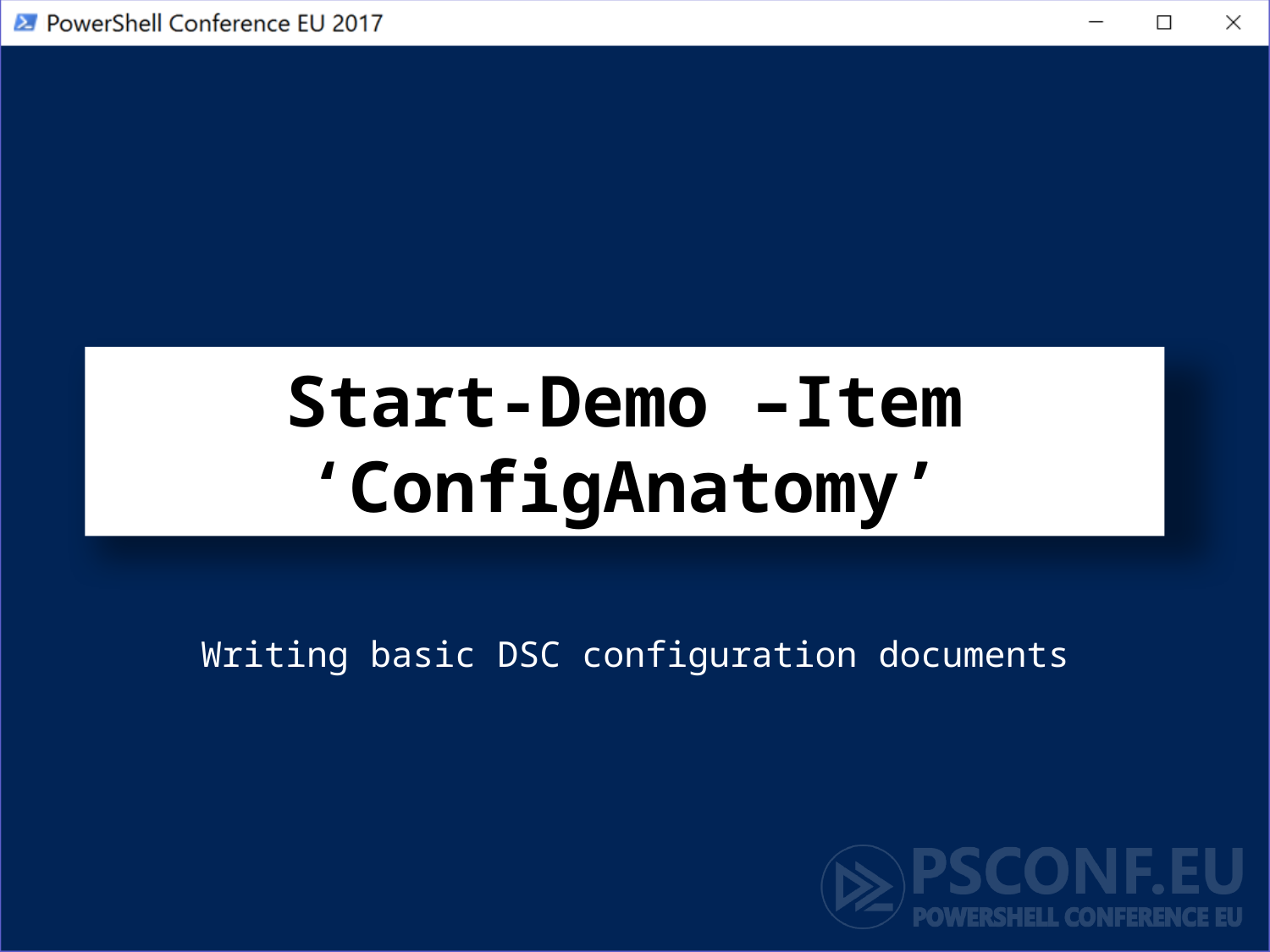

# Start-Demo –Item ‘ConfigAnatomy’
Writing basic DSC configuration documents